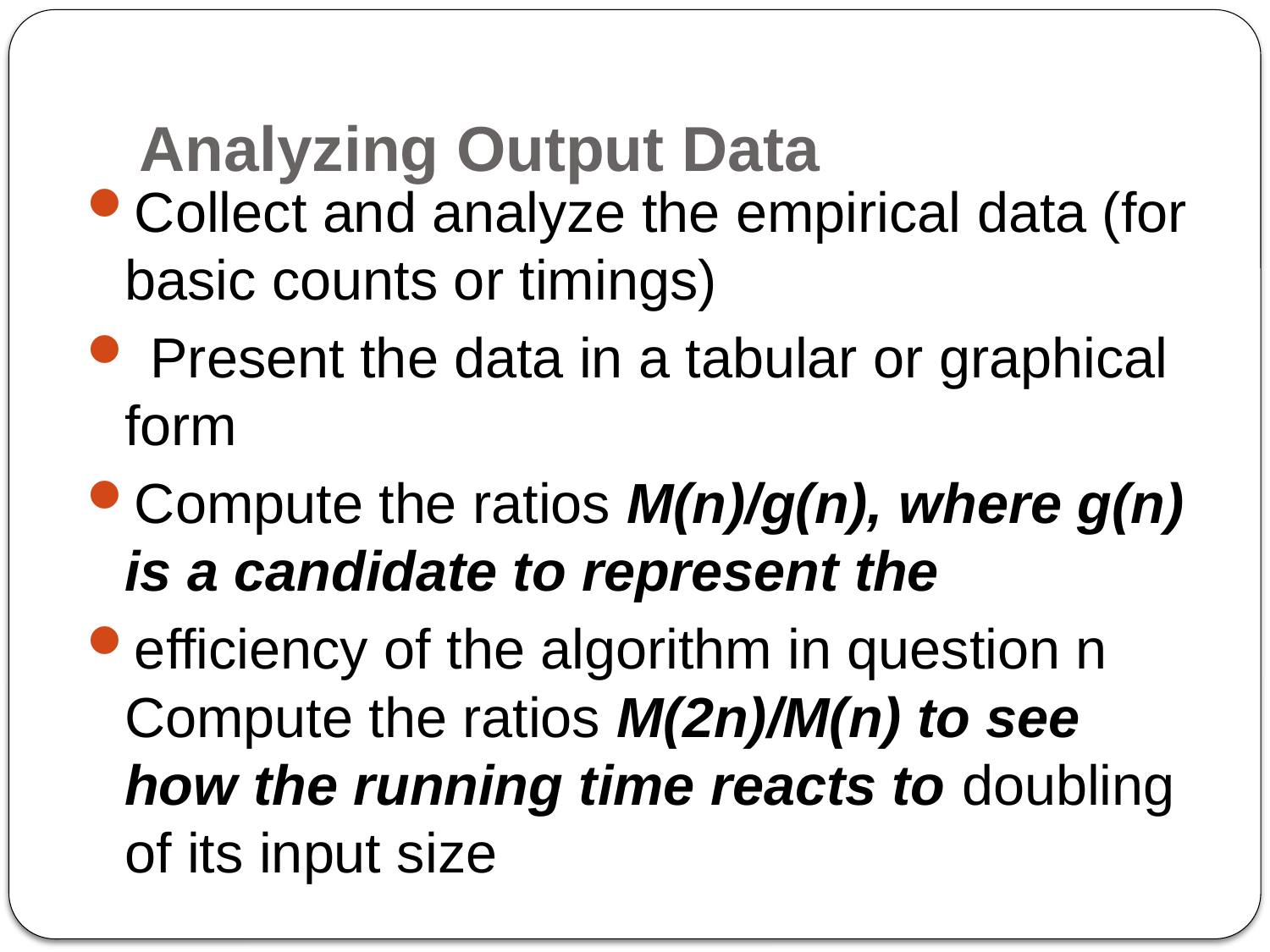

# Analyzing Output Data
Collect and analyze the empirical data (for basic counts or timings)
 Present the data in a tabular or graphical form
Compute the ratios M(n)/g(n), where g(n) is a candidate to represent the
efficiency of the algorithm in question n Compute the ratios M(2n)/M(n) to see how the running time reacts to doubling of its input size